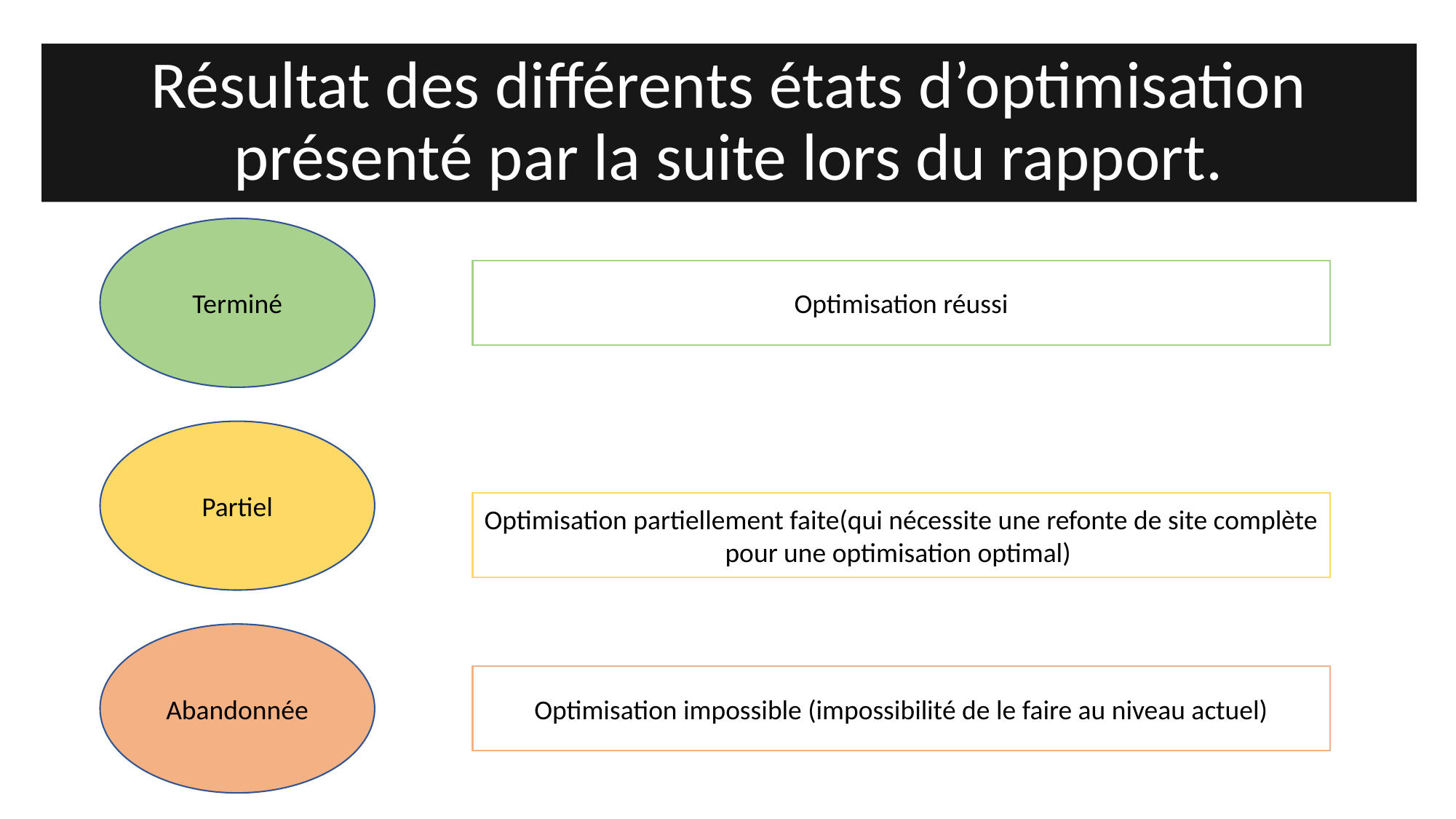

# Résultat des différents états d’optimisation présenté par la suite lors du rapport.
Terminé
Optimisation réussi
Partiel
Optimisation partiellement faite(qui nécessite une refonte de site complète pour une optimisation optimal)
Abandonnée
Optimisation impossible (impossibilité de le faire au niveau actuel)